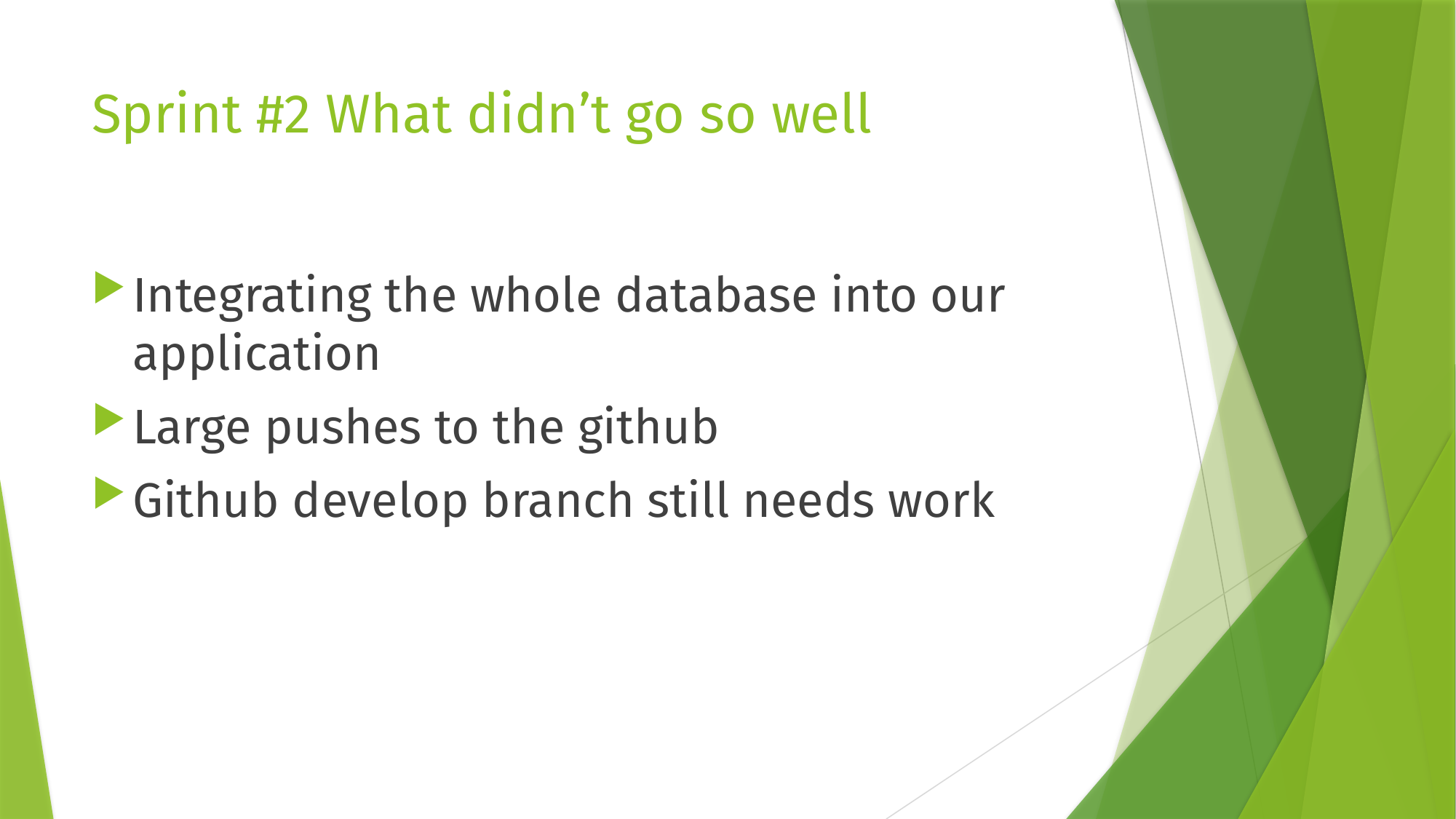

# Sprint #2 What didn’t go so well
Integrating the whole database into our application
Large pushes to the github
Github develop branch still needs work